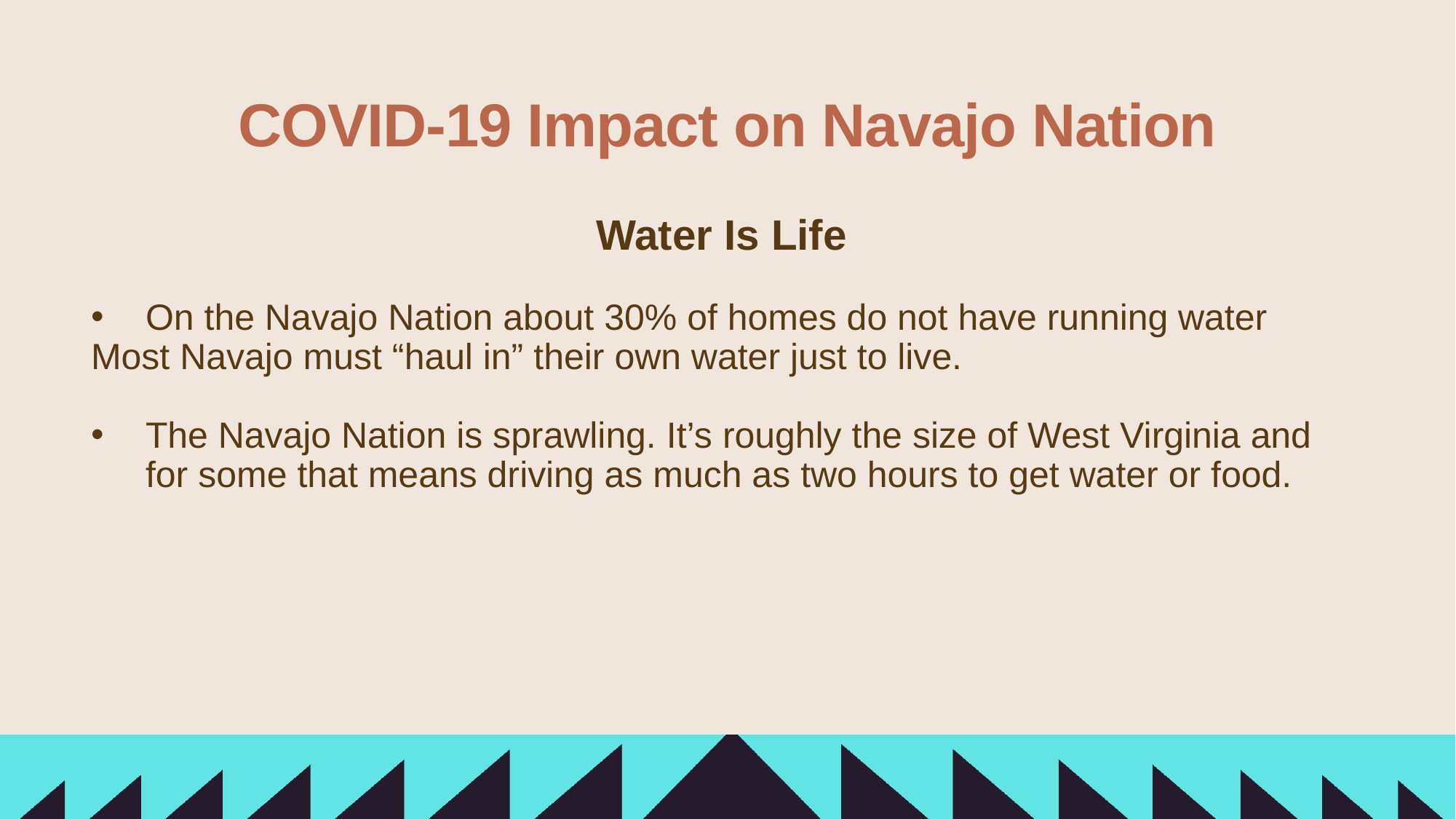

# COVID-19 Impact on Navajo Nation
Water Is Life

On the Navajo Nation about 30% of homes do not have running water
Most Navajo must “haul in” their own water just to live.

The Navajo Nation is sprawling. It’s roughly the size of West Virginia and for some that means driving as much as two hours to get water or food.